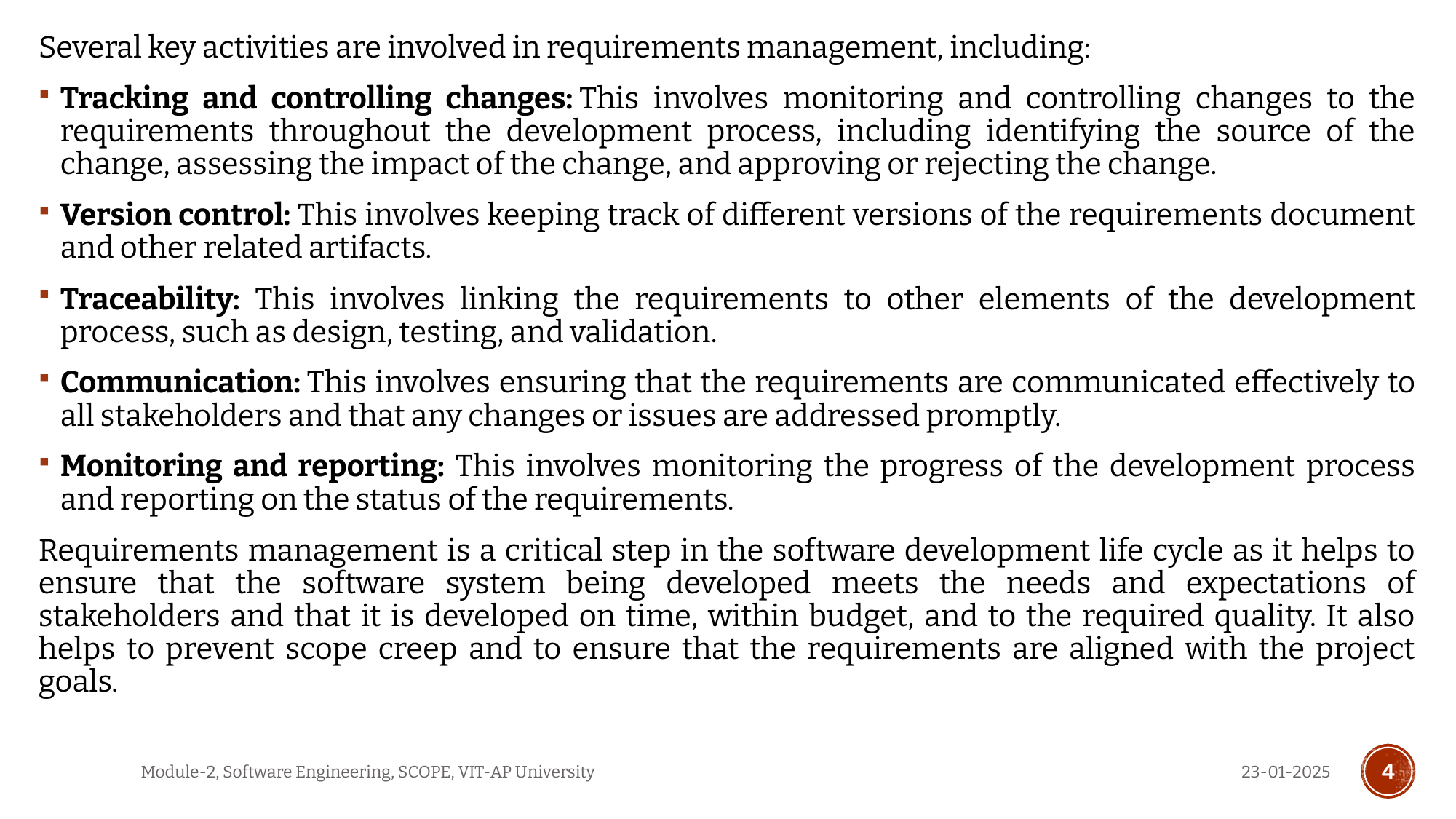

Several key activities are involved in requirements management, including:
Tracking and controlling changes: This involves monitoring and controlling changes to the requirements throughout the development process, including identifying the source of the change, assessing the impact of the change, and approving or rejecting the change.
Version control: This involves keeping track of different versions of the requirements document and other related artifacts.
Traceability: This involves linking the requirements to other elements of the development process, such as design, testing, and validation.
Communication: This involves ensuring that the requirements are communicated effectively to all stakeholders and that any changes or issues are addressed promptly.
Monitoring and reporting: This involves monitoring the progress of the development process and reporting on the status of the requirements.
Requirements management is a critical step in the software development life cycle as it helps to ensure that the software system being developed meets the needs and expectations of stakeholders and that it is developed on time, within budget, and to the required quality. It also helps to prevent scope creep and to ensure that the requirements are aligned with the project goals.

Module-2, Software Engineering, SCOPE, VIT-AP University
23-01-2025
4